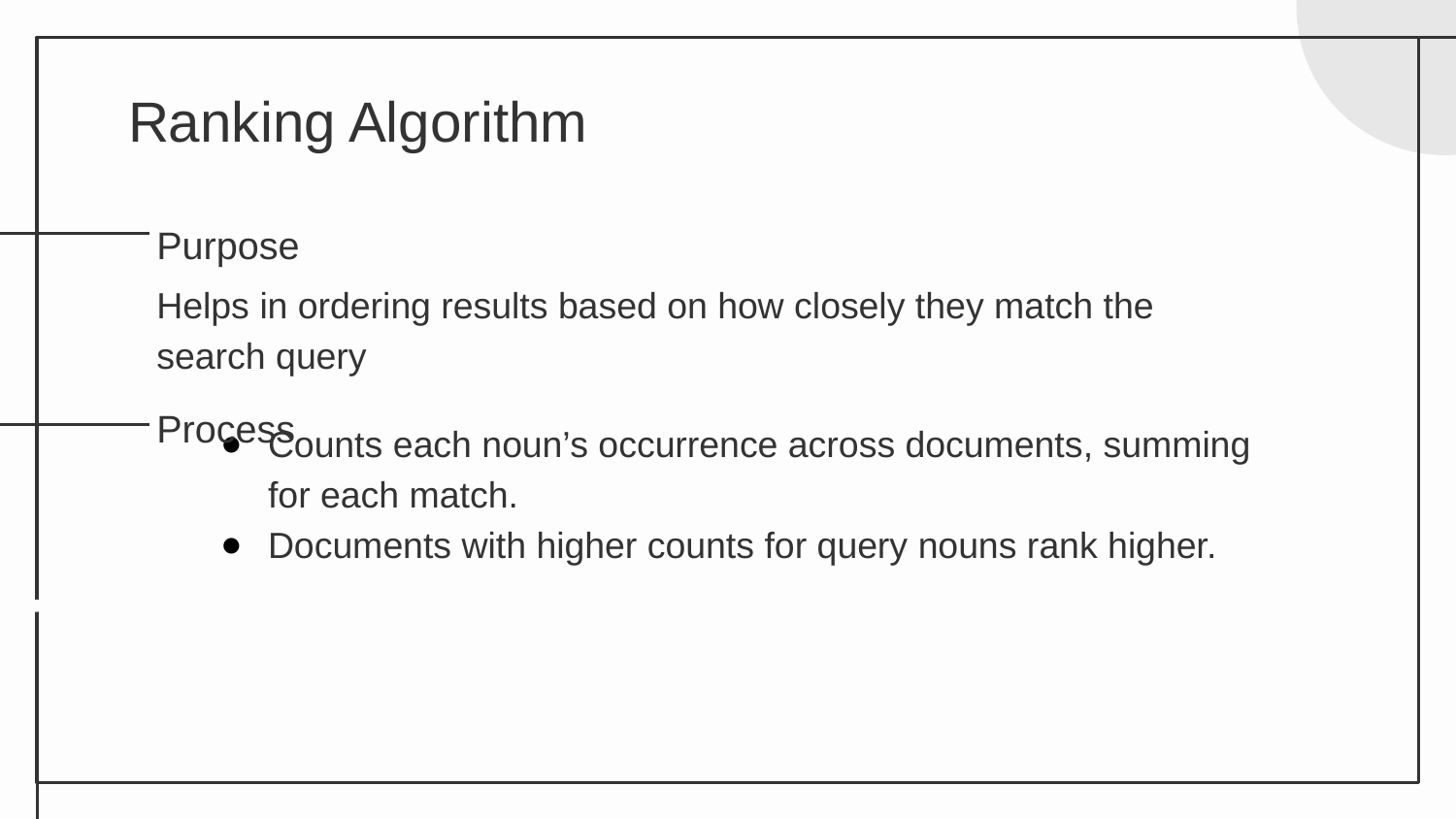

# Ranking Algorithm

Purpose
Helps in ordering results based on how closely they match the search query
Process
Counts each noun’s occurrence across documents, summing for each match.
Documents with higher counts for query nouns rank higher.